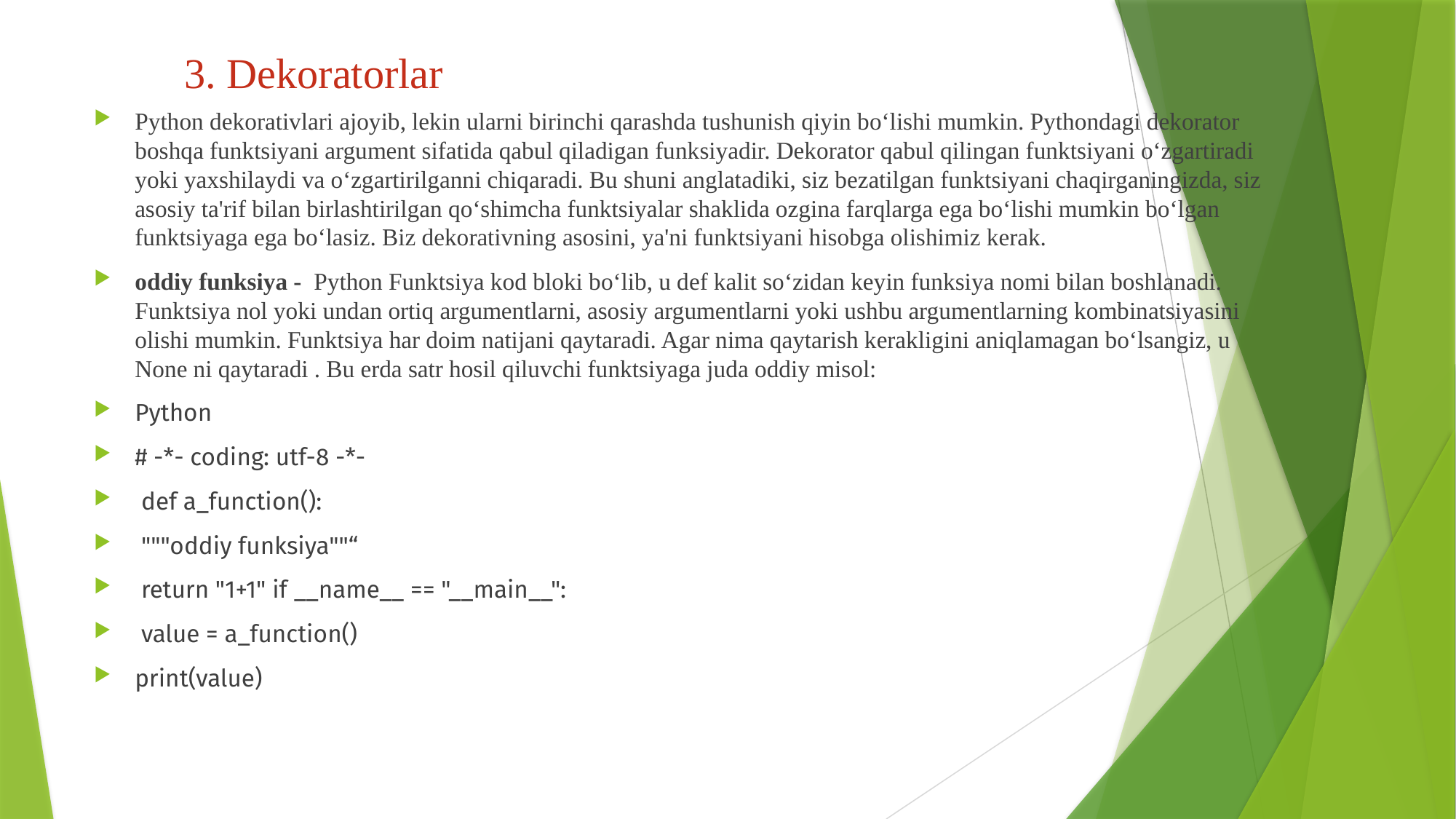

# 3. Dekoratorlar
Python dekorativlari ajoyib, lekin ularni birinchi qarashda tushunish qiyin bo‘lishi mumkin. Pythondagi dekorator boshqa funktsiyani argument sifatida qabul qiladigan funksiyadir. Dekorator qabul qilingan funktsiyani o‘zgartiradi yoki yaxshilaydi va o‘zgartirilganni chiqaradi. Bu shuni anglatadiki, siz bezatilgan funktsiyani chaqirganingizda, siz asosiy ta'rif bilan birlashtirilgan qo‘shimcha funktsiyalar shaklida ozgina farqlarga ega bo‘lishi mumkin bo‘lgan funktsiyaga ega bo‘lasiz. Biz dekorativning asosini, ya'ni funktsiyani hisobga olishimiz kerak.
oddiy funksiya -  Python Funktsiya kod bloki bo‘lib, u def kalit so‘zidan keyin funksiya nomi bilan boshlanadi. Funktsiya nol yoki undan ortiq argumentlarni, asosiy argumentlarni yoki ushbu argumentlarning kombinatsiyasini olishi mumkin. Funktsiya har doim natijani qaytaradi. Agar nima qaytarish kerakligini aniqlamagan bo‘lsangiz, u None ni qaytaradi . Bu erda satr hosil qiluvchi funktsiyaga juda oddiy misol:
Python
# -*- coding: utf-8 -*-
 def a_function():
 """oddiy funksiya""“
 return "1+1" if __name__ == "__main__":
 value = a_function()
print(value)